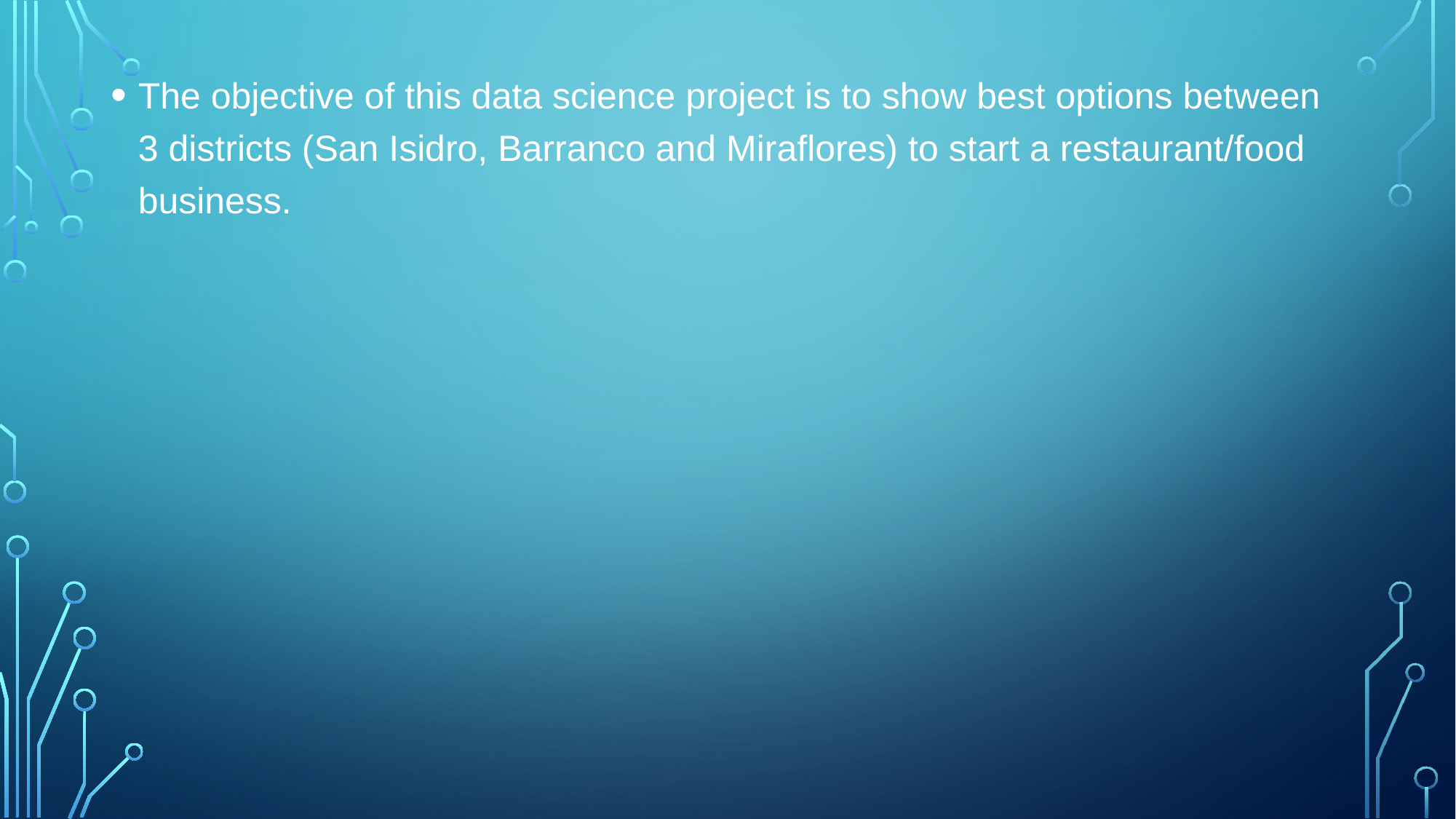

The objective of this data science project is to show best options between 3 districts (San Isidro, Barranco and Miraflores) to start a restaurant/food business.